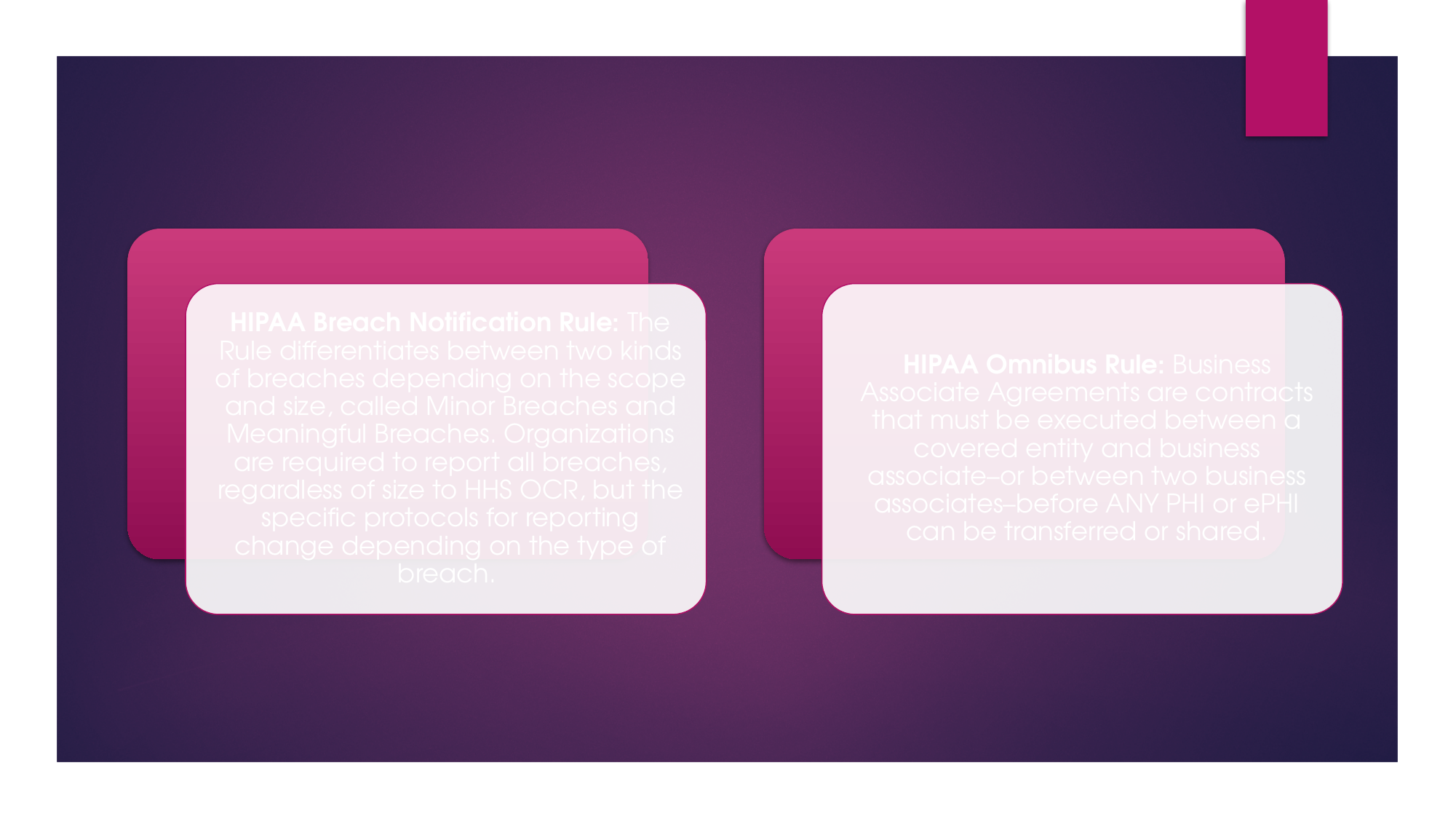

#
HIPAA Breach Notification Rule: The Rule differentiates between two kinds of breaches depending on the scope and size, called Minor Breaches and Meaningful Breaches. Organizations are required to report all breaches, regardless of size to HHS OCR, but the specific protocols for reporting change depending on the type of breach.
HIPAA Omnibus Rule: Business Associate Agreements are contracts that must be executed between a covered entity and business associate–or between two business associates–before ANY PHI or ePHI can be transferred or shared.